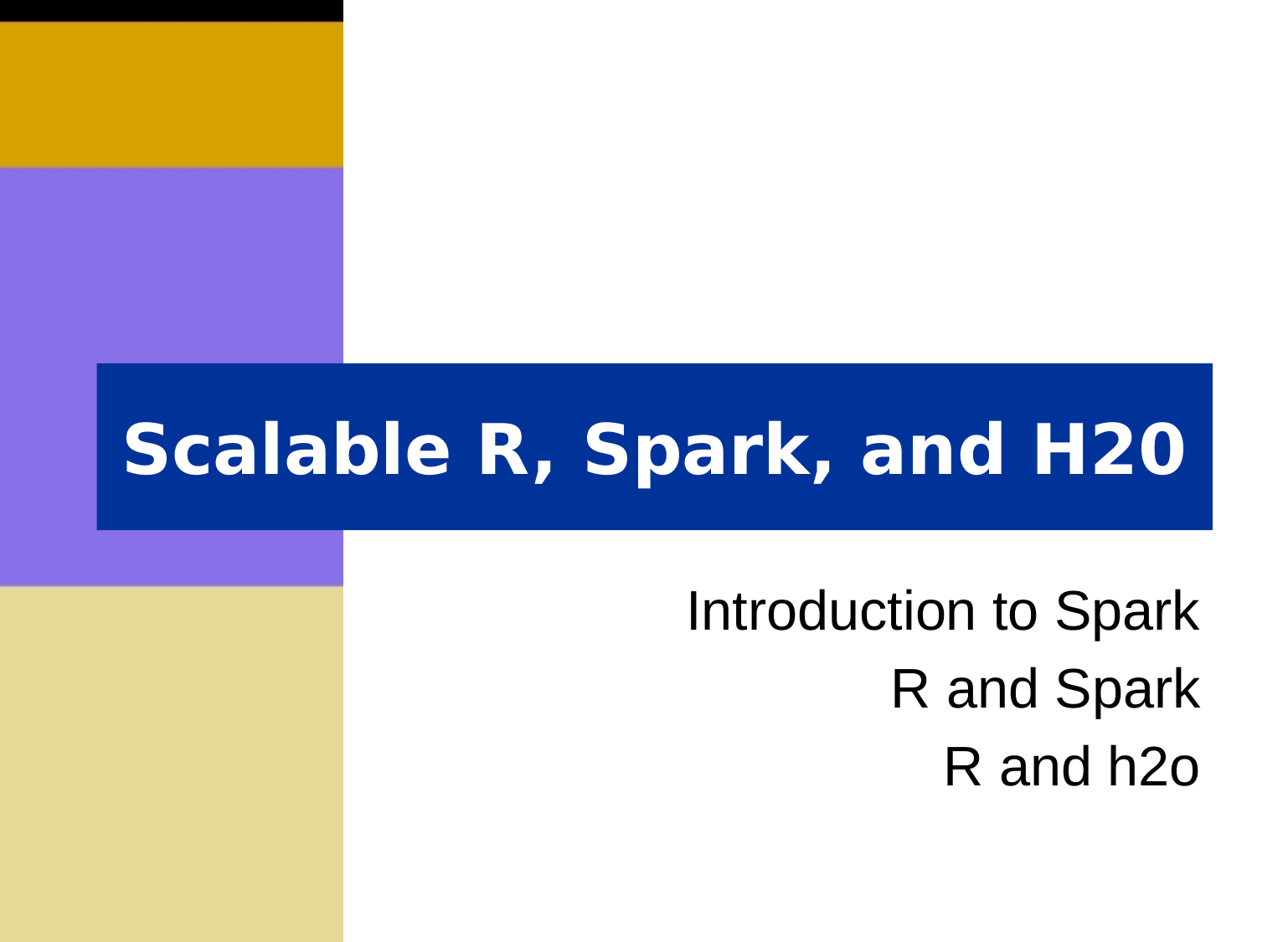

# Scalable R, Spark, and H20
Introduction to Spark
R and Spark
R and h2o